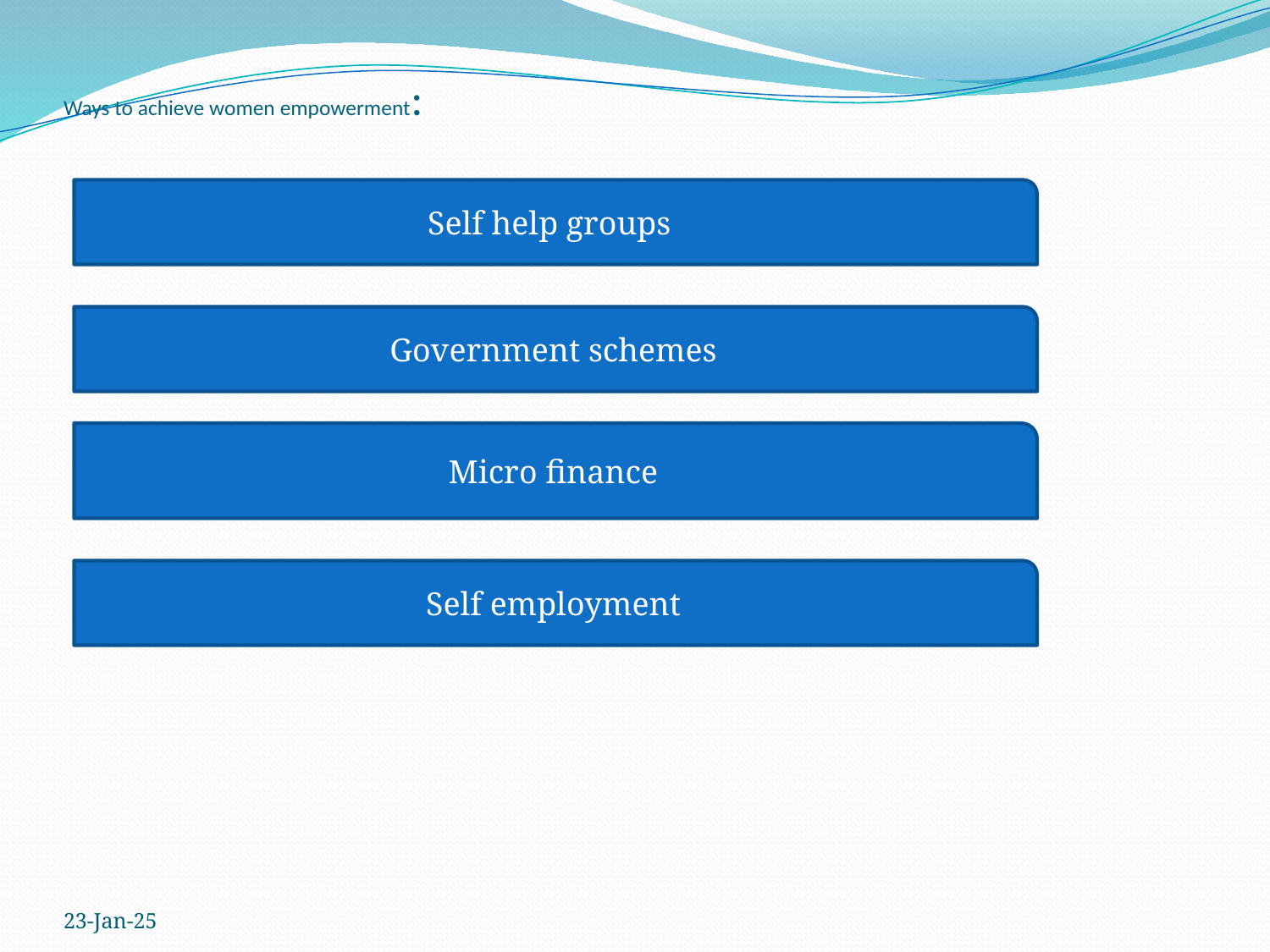

# Ways to achieve women empowerment:
Self help groups
Government schemes
Micro finance
Self employment
23-Jan-25